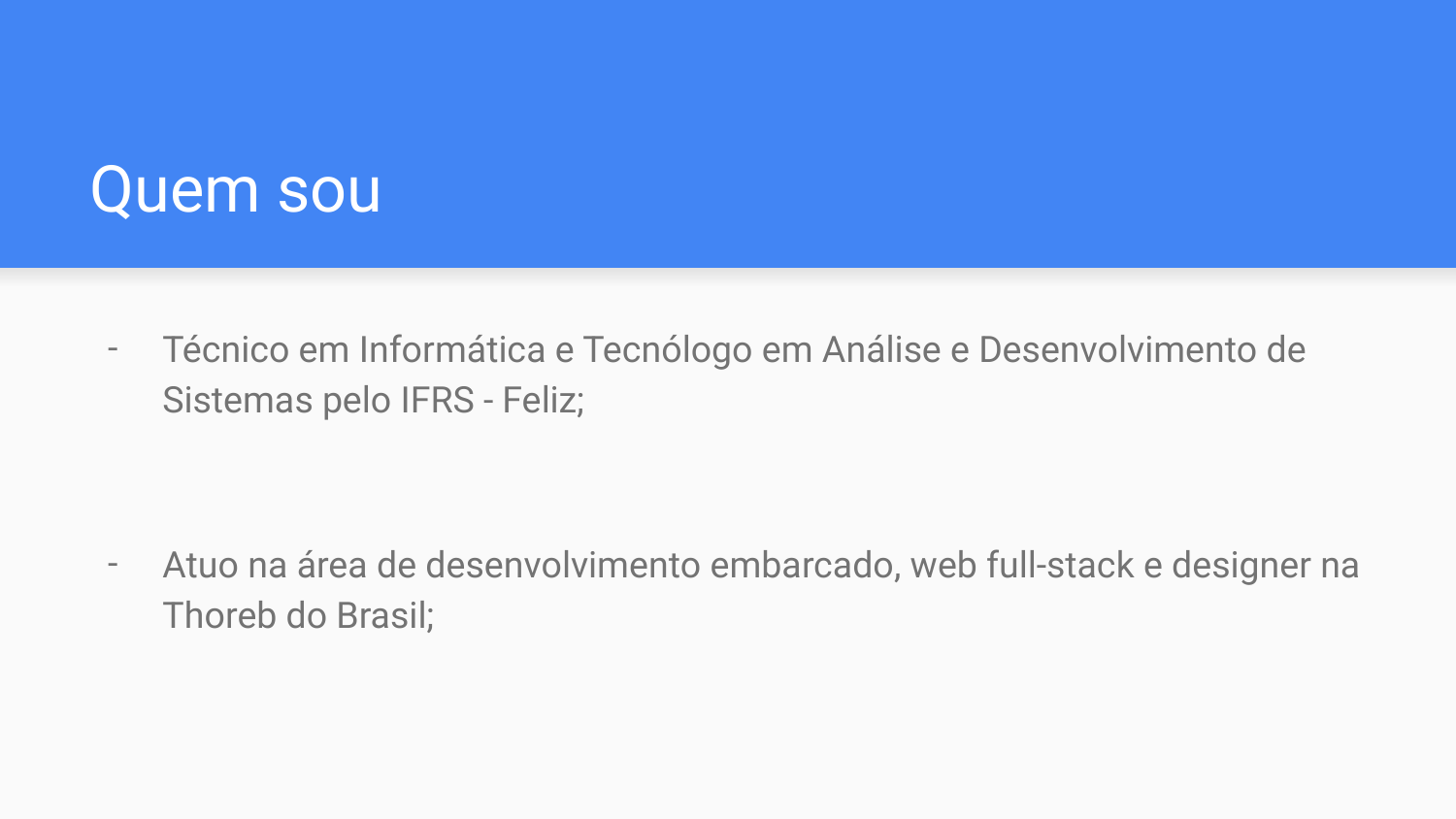

# Quem sou
Técnico em Informática e Tecnólogo em Análise e Desenvolvimento de Sistemas pelo IFRS - Feliz;

Atuo na área de desenvolvimento embarcado, web full-stack e designer na Thoreb do Brasil;